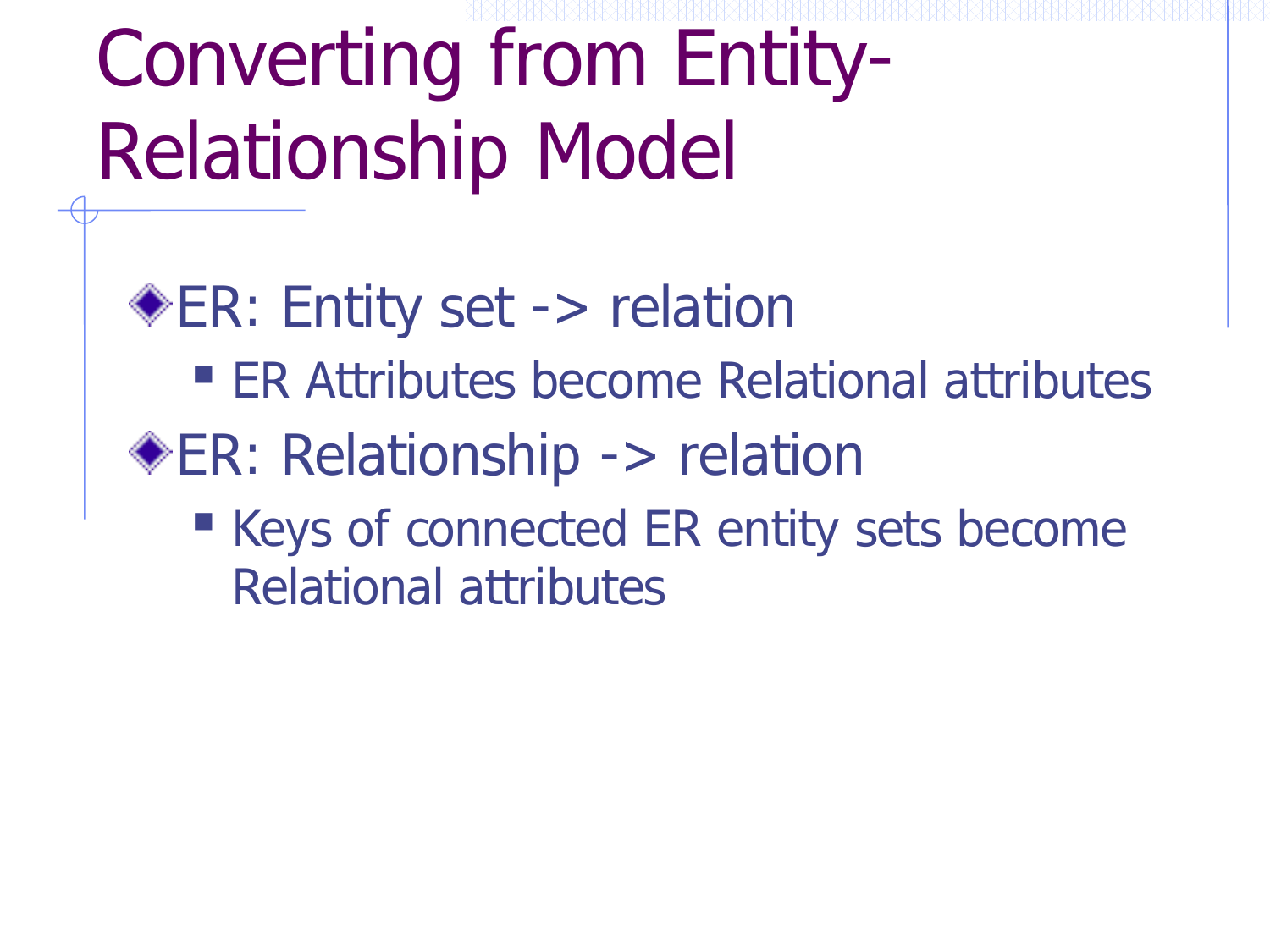

# Converting from Entity-Relationship Model
ER: Entity set -> relation
ER Attributes become Relational attributes
ER: Relationship -> relation
Keys of connected ER entity sets become Relational attributes